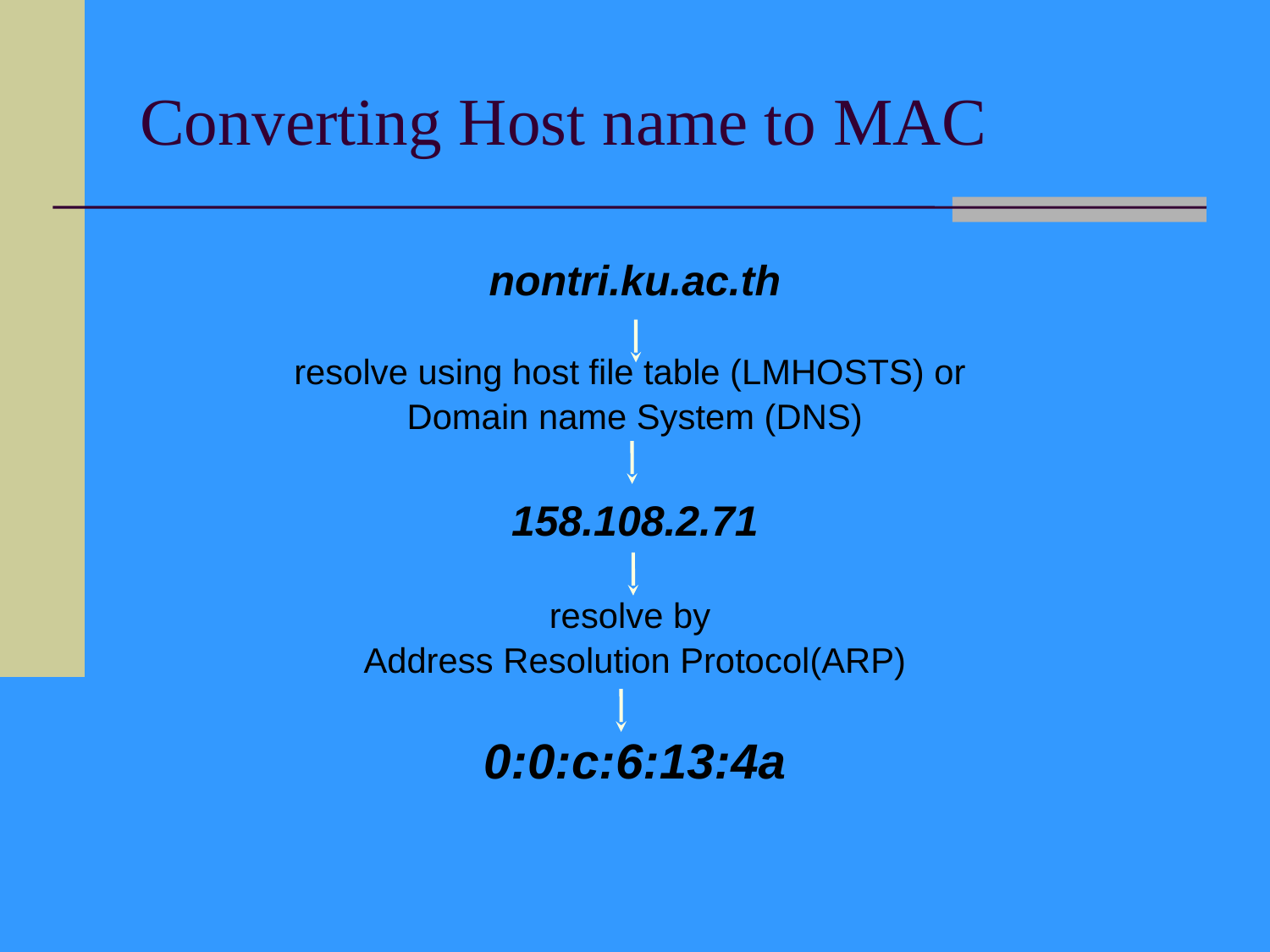

# Converting Host name to MAC
nontri.ku.ac.th
resolve using host file table (LMHOSTS) or
Domain name System (DNS)

158.108.2.71

resolve by
Address Resolution Protocol(ARP)

0:0:c:6:13:4a